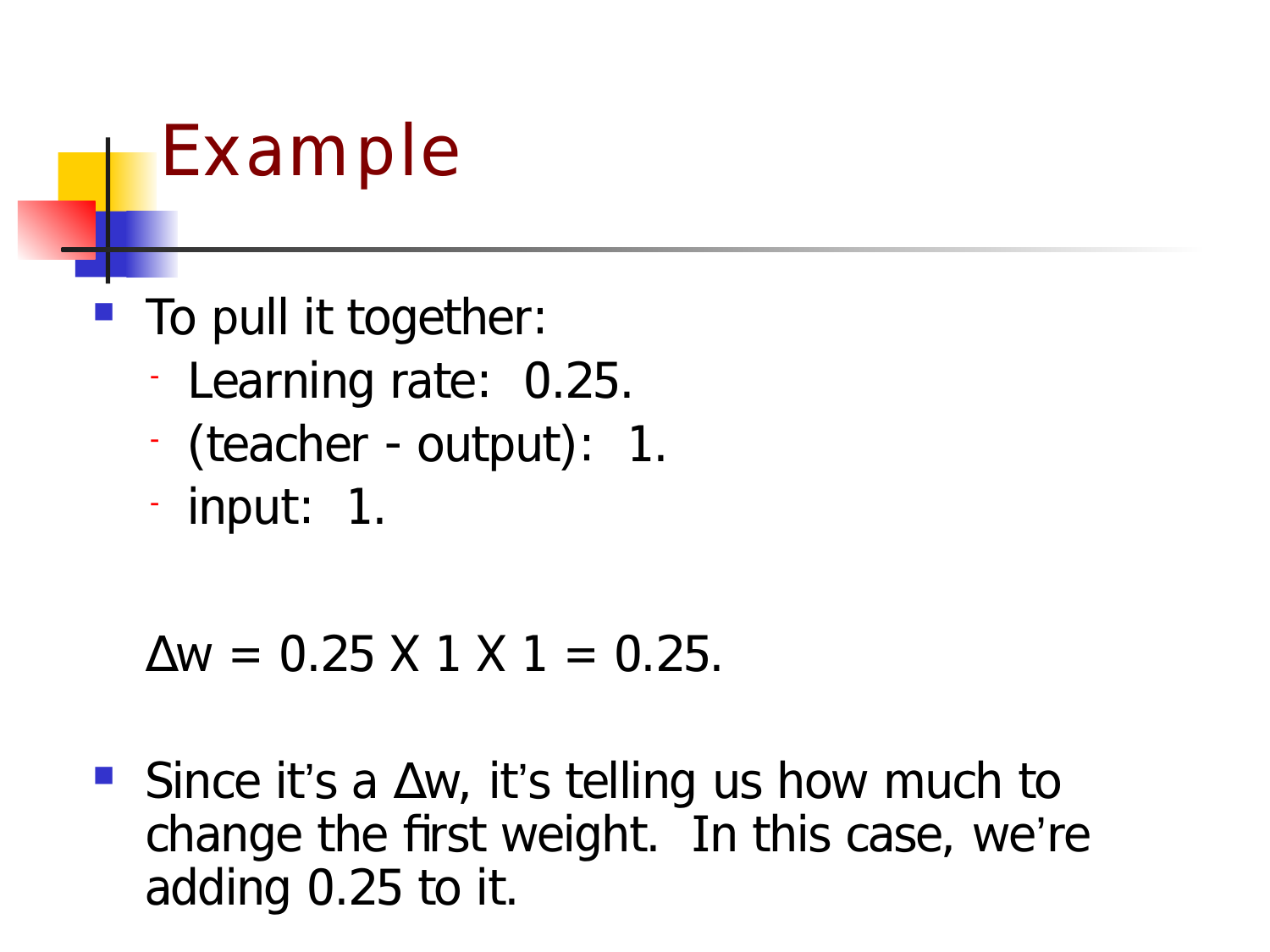

Example
To pull it together:
Learning rate:  0.25.
(teacher - output):  1.
input:  1.

	∆w = 0.25 X 1 X 1 = 0.25.

Since it’s a ∆w, it’s telling us how much to change the first weight.  In this case, we’re adding 0.25 to it.